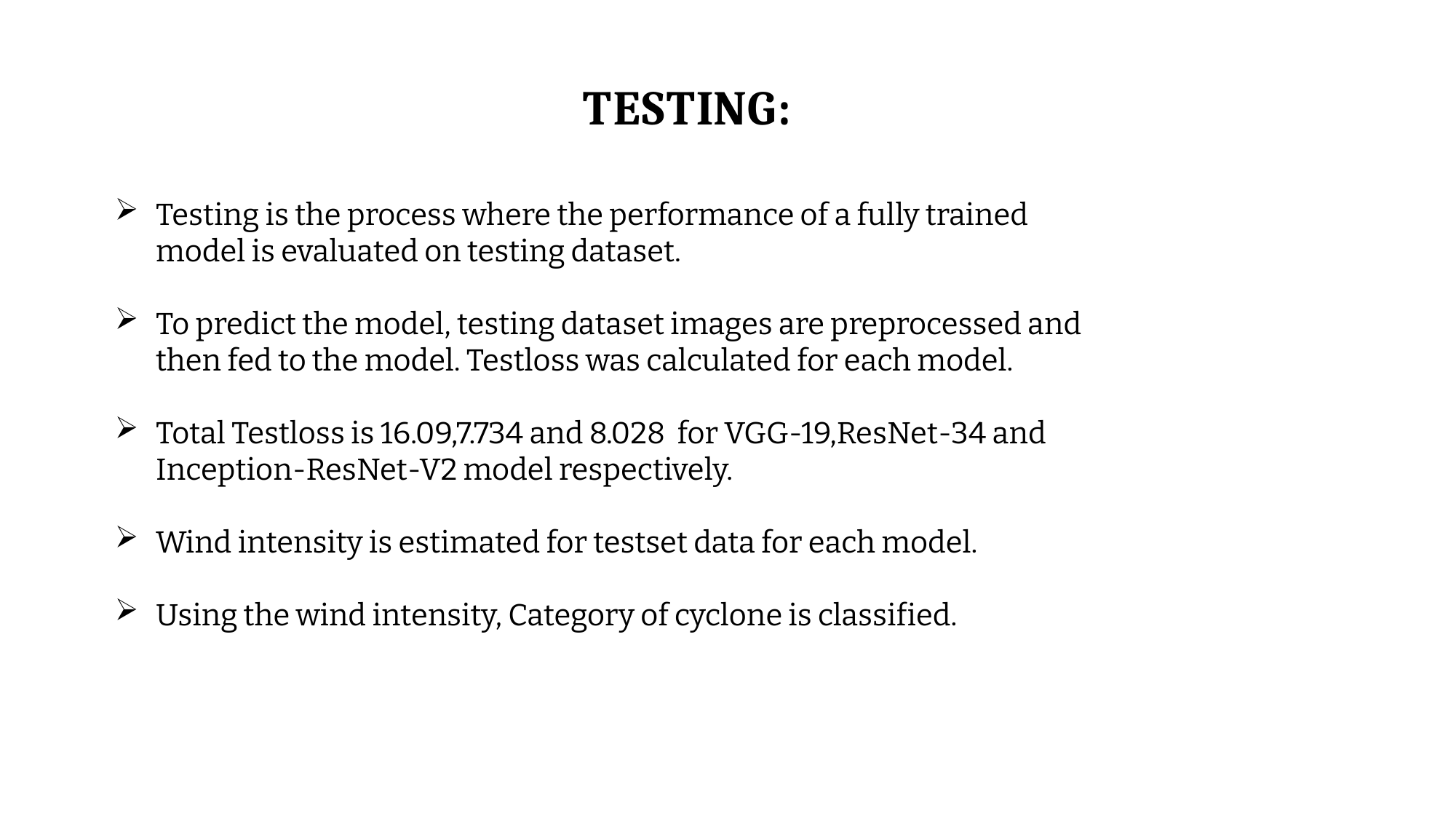

# TESTING:
Testing is the process where the performance of a fully trained model is evaluated on testing dataset.

To predict the model, testing dataset images are preprocessed and then fed to the model. Testloss was calculated for each model.

Total Testloss is 16.09,7.734 and 8.028  for VGG-19,ResNet-34 and  Inception-ResNet-V2 model respectively.

Wind intensity is estimated for testset data for each model.

Using the wind intensity, Category of cyclone is classified.